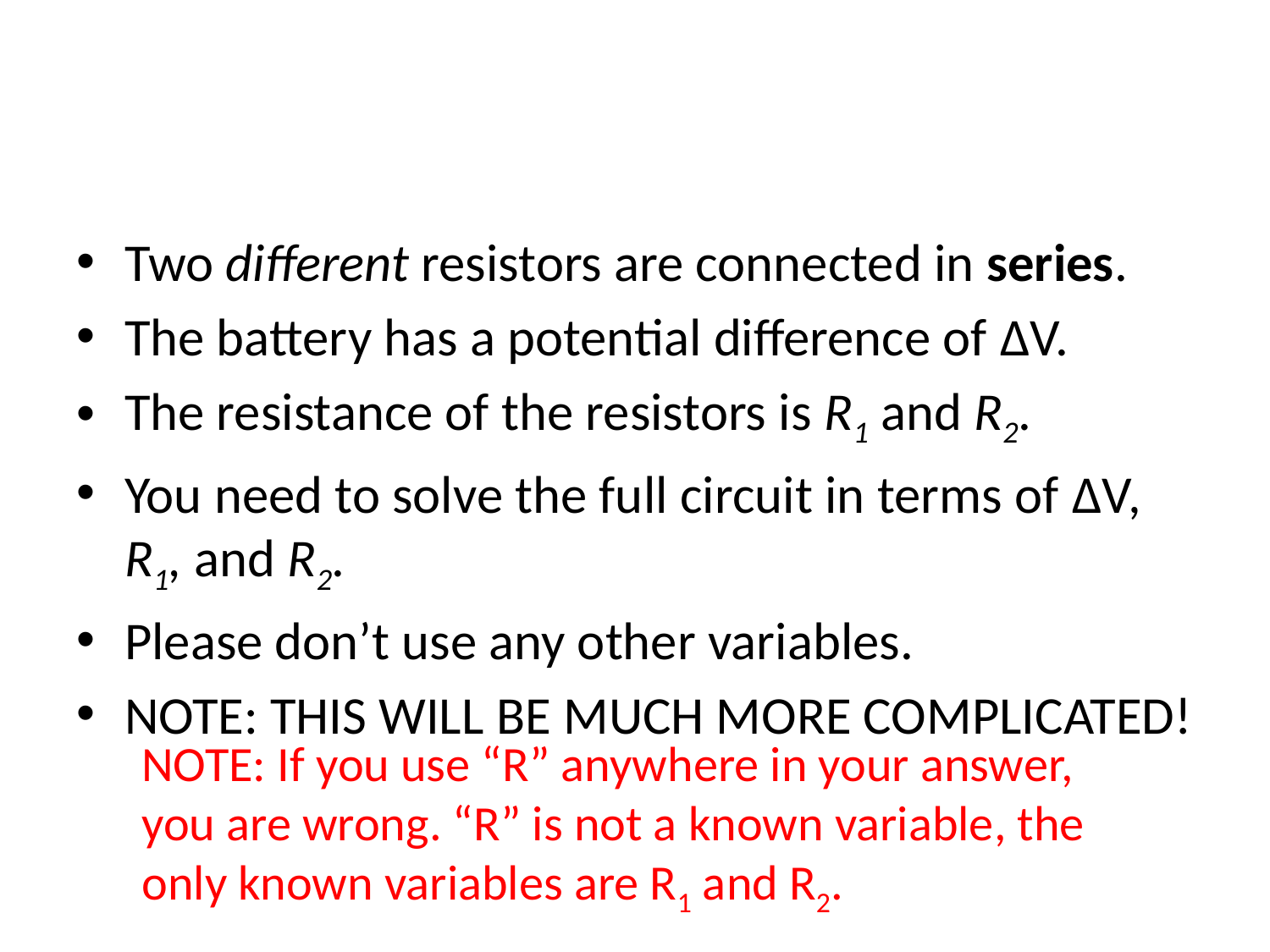

#
Two different resistors are connected in series.
The battery has a potential difference of ΔV.
The resistance of the resistors is R1 and R2.
You need to solve the full circuit in terms of ΔV, R1, and R2.
Please don’t use any other variables.
NOTE: THIS WILL BE MUCH MORE COMPLICATED!
NOTE: If you use “R” anywhere in your answer, you are wrong. “R” is not a known variable, the only known variables are R1 and R2.